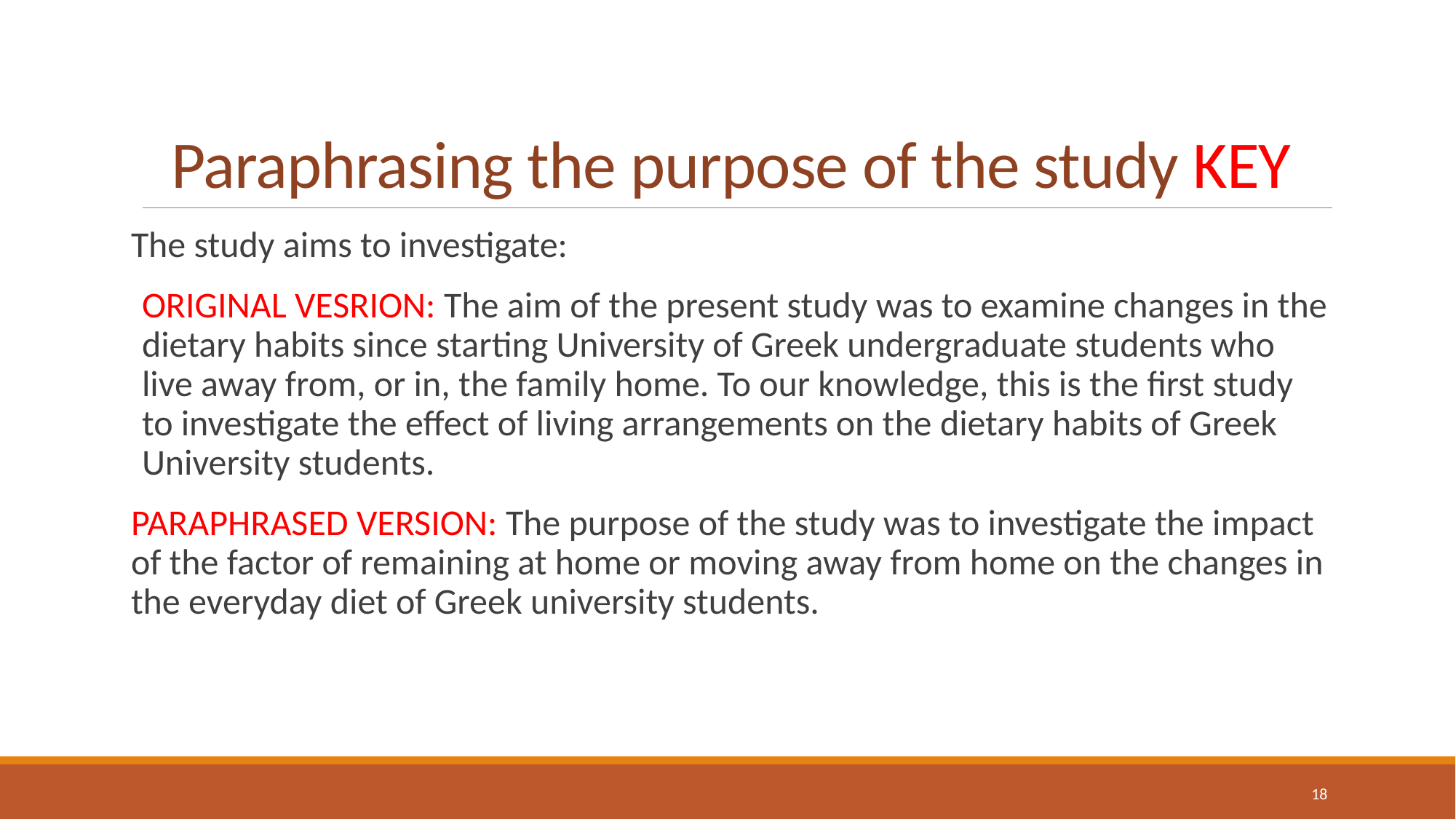

# Paraphrasing the purpose of the study KEY
The study aims to investigate:
ORIGINAL VESRION: The aim of the present study was to examine changes in the dietary habits since starting University of Greek undergraduate students who live away from, or in, the family home. To our knowledge, this is the first study to investigate the effect of living arrangements on the dietary habits of Greek University students.
PARAPHRASED VERSION: The purpose of the study was to investigate the impact of the factor of remaining at home or moving away from home on the changes in the everyday diet of Greek university students.

18